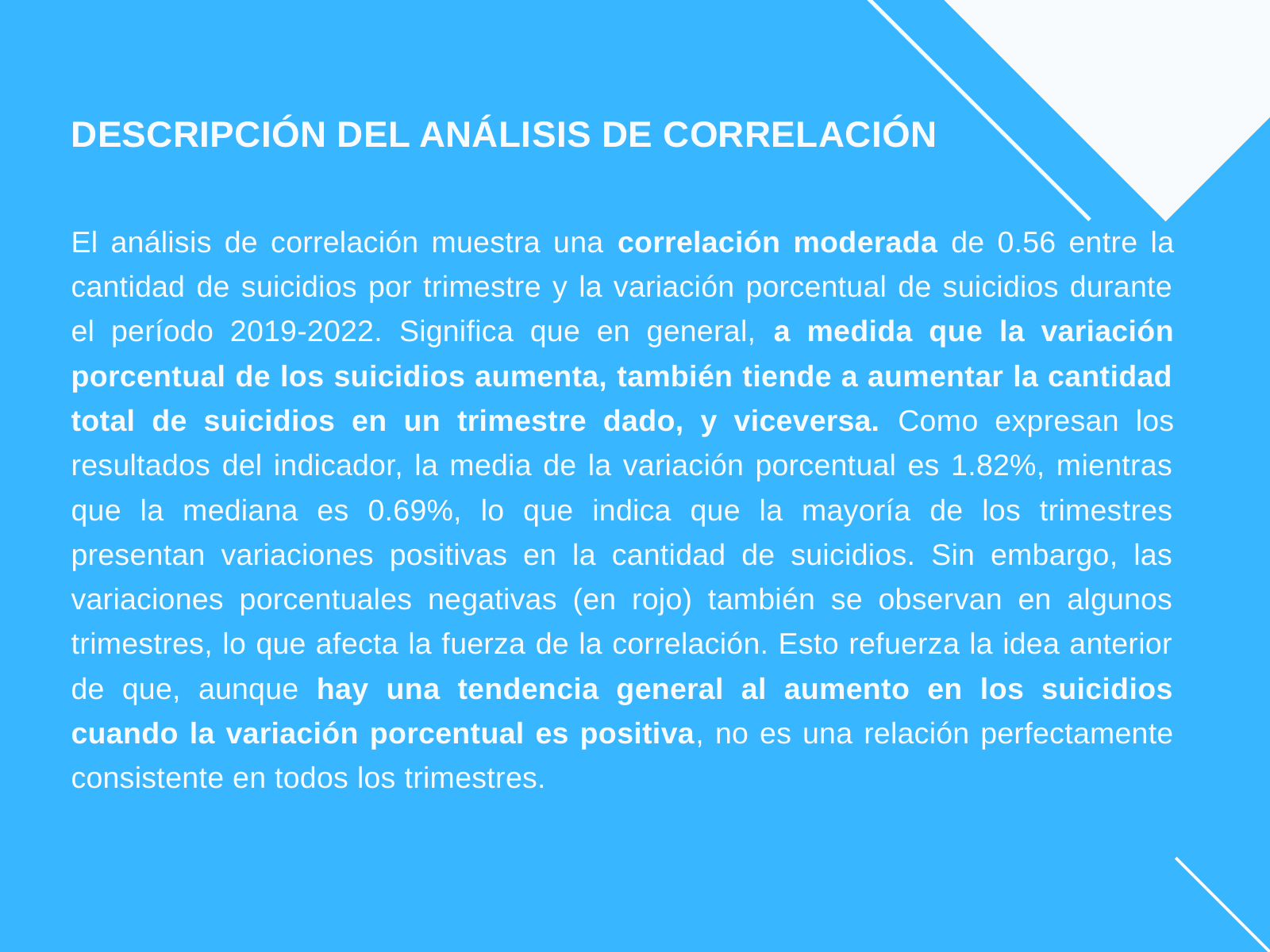

DESCRIPCIÓN DEL ANÁLISIS DE CORRELACIÓN
El análisis de correlación muestra una correlación moderada de 0.56 entre la cantidad de suicidios por trimestre y la variación porcentual de suicidios durante el período 2019-2022. Significa que en general, a medida que la variación porcentual de los suicidios aumenta, también tiende a aumentar la cantidad total de suicidios en un trimestre dado, y viceversa. Como expresan los resultados del indicador, la media de la variación porcentual es 1.82%, mientras que la mediana es 0.69%, lo que indica que la mayoría de los trimestres presentan variaciones positivas en la cantidad de suicidios. Sin embargo, las variaciones porcentuales negativas (en rojo) también se observan en algunos trimestres, lo que afecta la fuerza de la correlación. Esto refuerza la idea anterior de que, aunque hay una tendencia general al aumento en los suicidios cuando la variación porcentual es positiva, no es una relación perfectamente consistente en todos los trimestres.